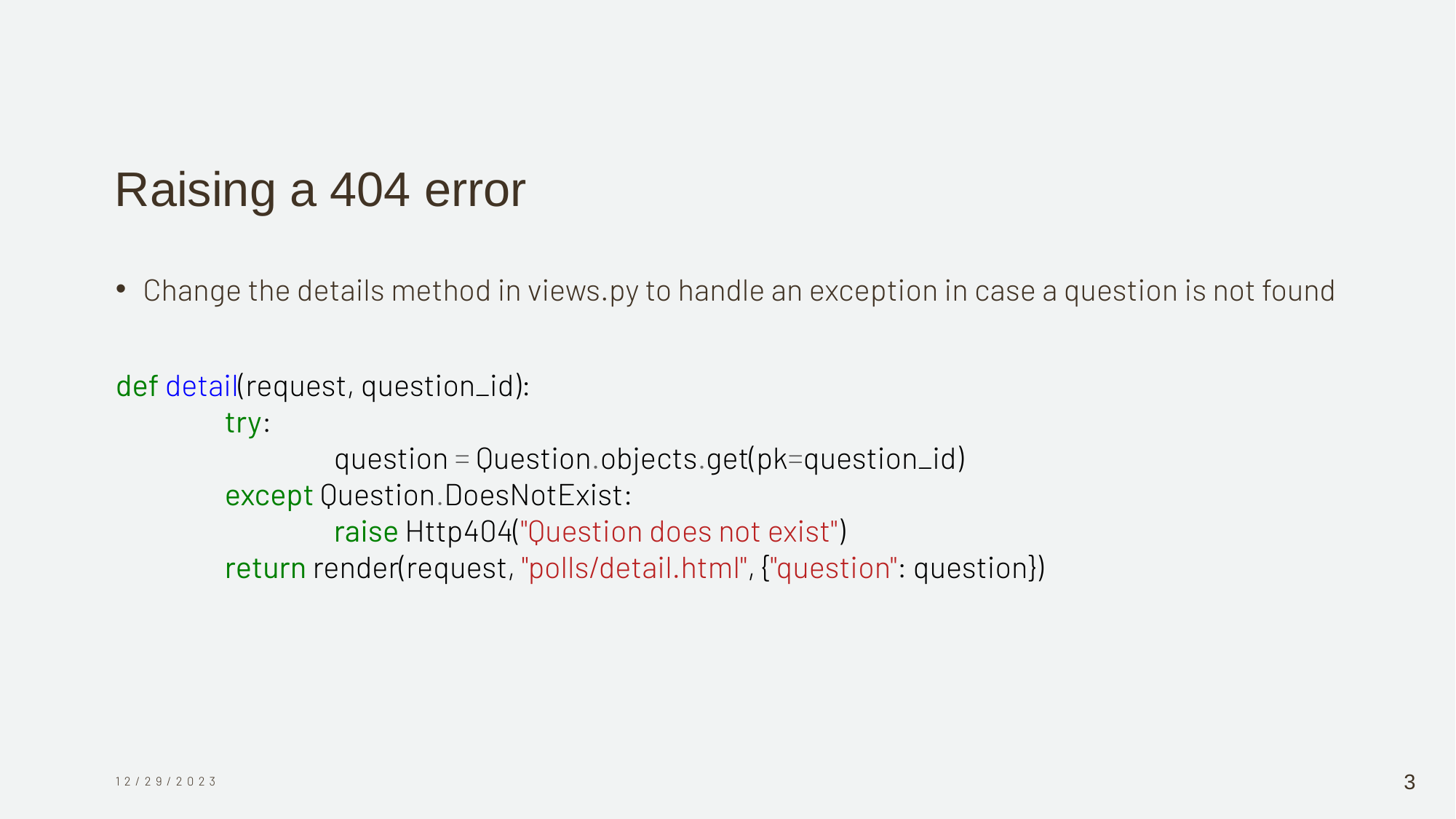

# Raising a 404 error
Change the details method in views.py to handle an exception in case a question is not found

def detail(request, question_id):
	try:
		question = Question.objects.get(pk=question_id)
	except Question.DoesNotExist:
		raise Http404("Question does not exist")
	return render(request, "polls/detail.html", {"question": question})

12/29/2023
3